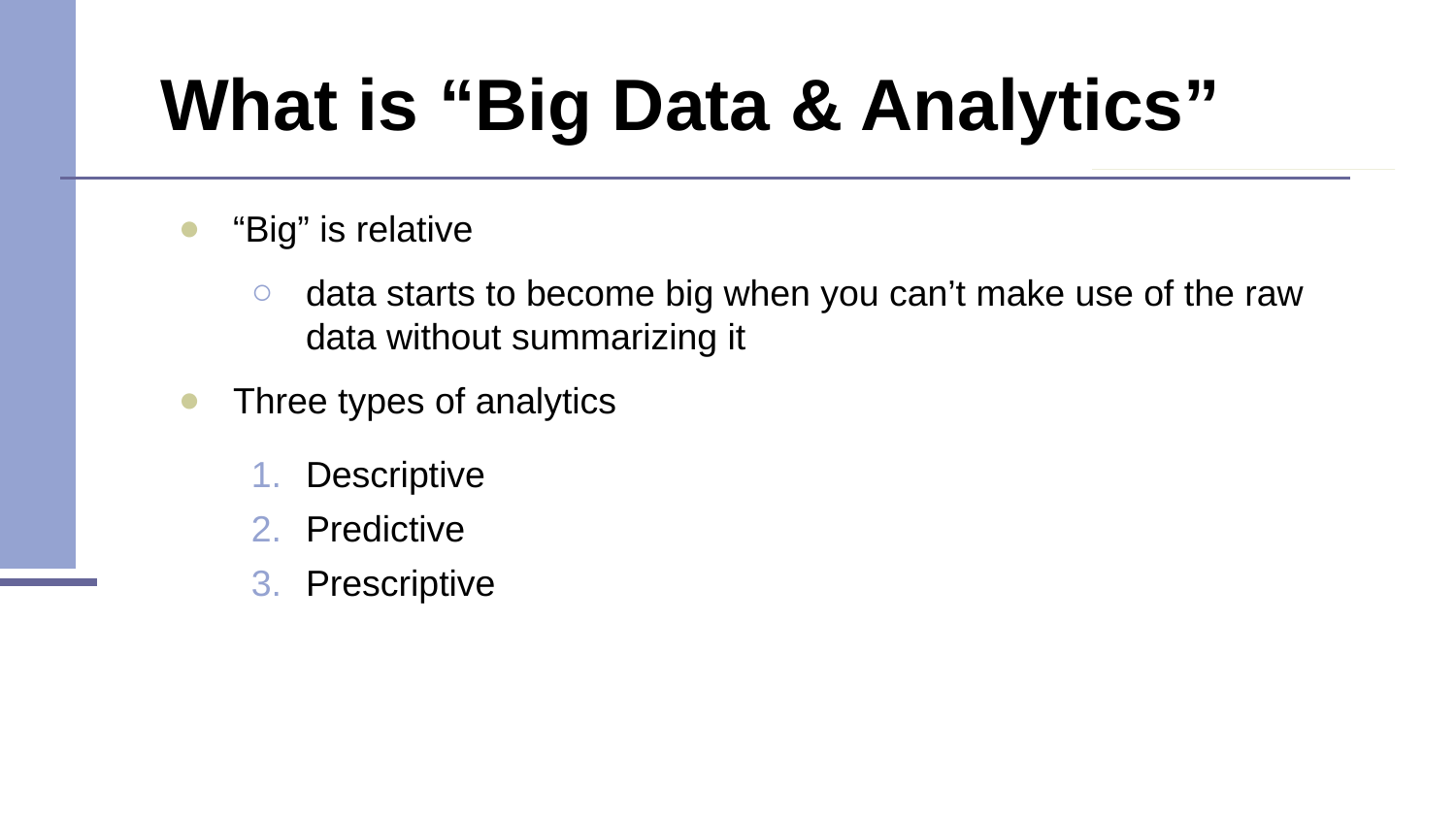

# What is “Big Data & Analytics”
“Big” is relative
data starts to become big when you can’t make use of the raw data without summarizing it
Three types of analytics
Descriptive
Predictive
Prescriptive